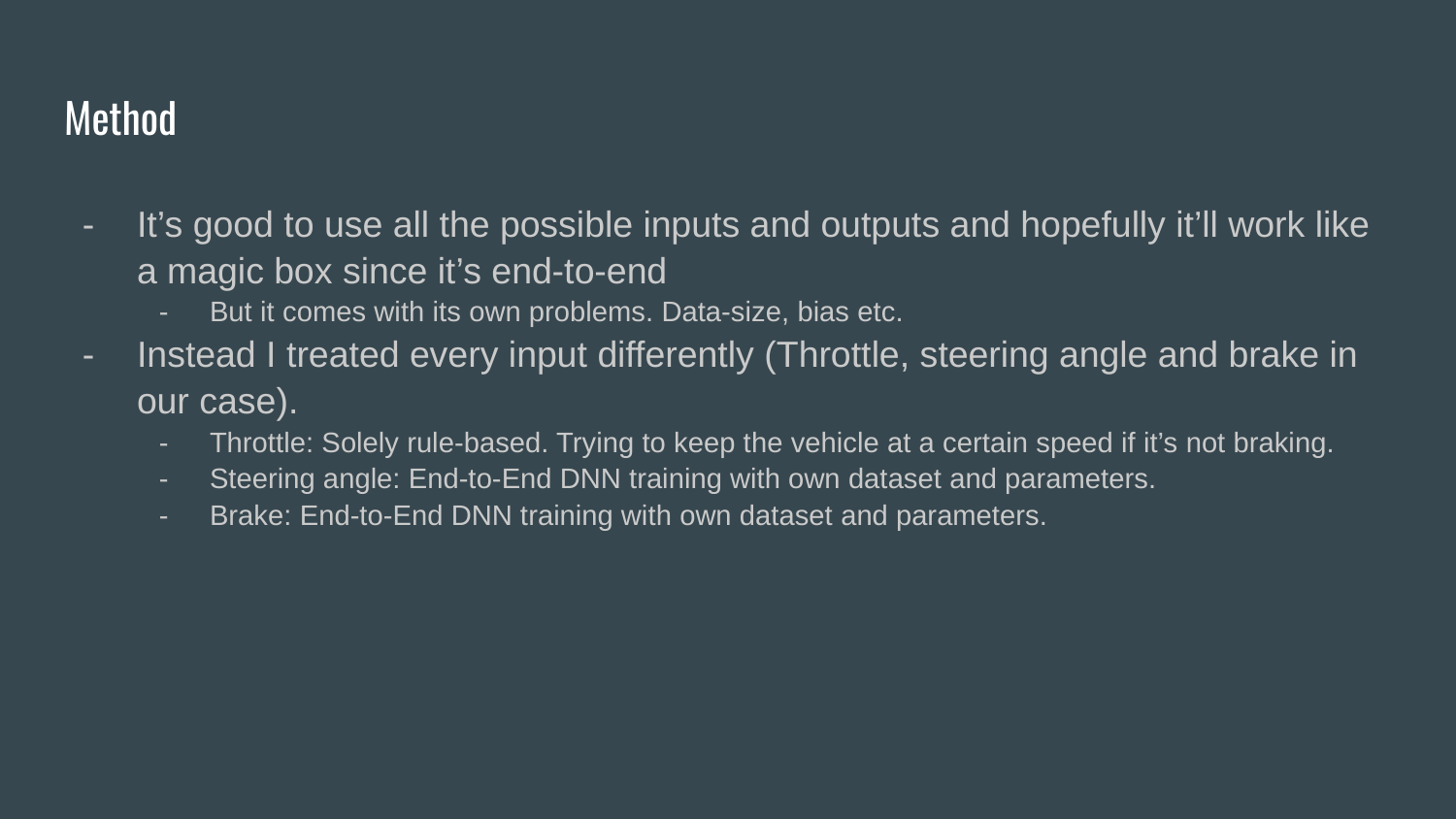

# Method
It’s good to use all the possible inputs and outputs and hopefully it’ll work like a magic box since it’s end-to-end
But it comes with its own problems. Data-size, bias etc.
Instead I treated every input differently (Throttle, steering angle and brake in our case).
Throttle: Solely rule-based. Trying to keep the vehicle at a certain speed if it’s not braking.
Steering angle: End-to-End DNN training with own dataset and parameters.
Brake: End-to-End DNN training with own dataset and parameters.